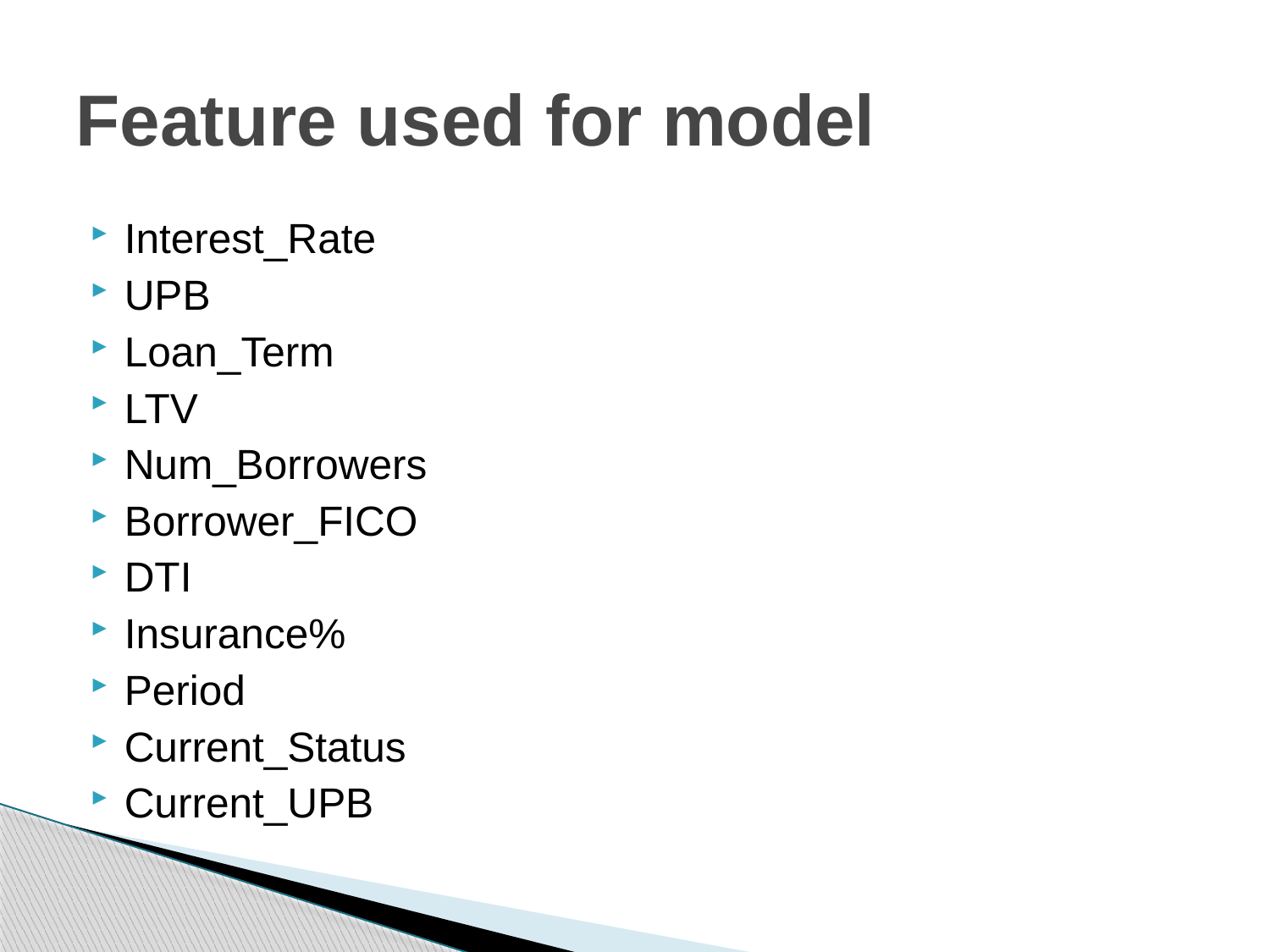

# Feature used for model
Interest_Rate
UPB
Loan_Term
LTV
Num_Borrowers
Borrower_FICO
DTI
Insurance%
Period
Current_Status
Current_UPB